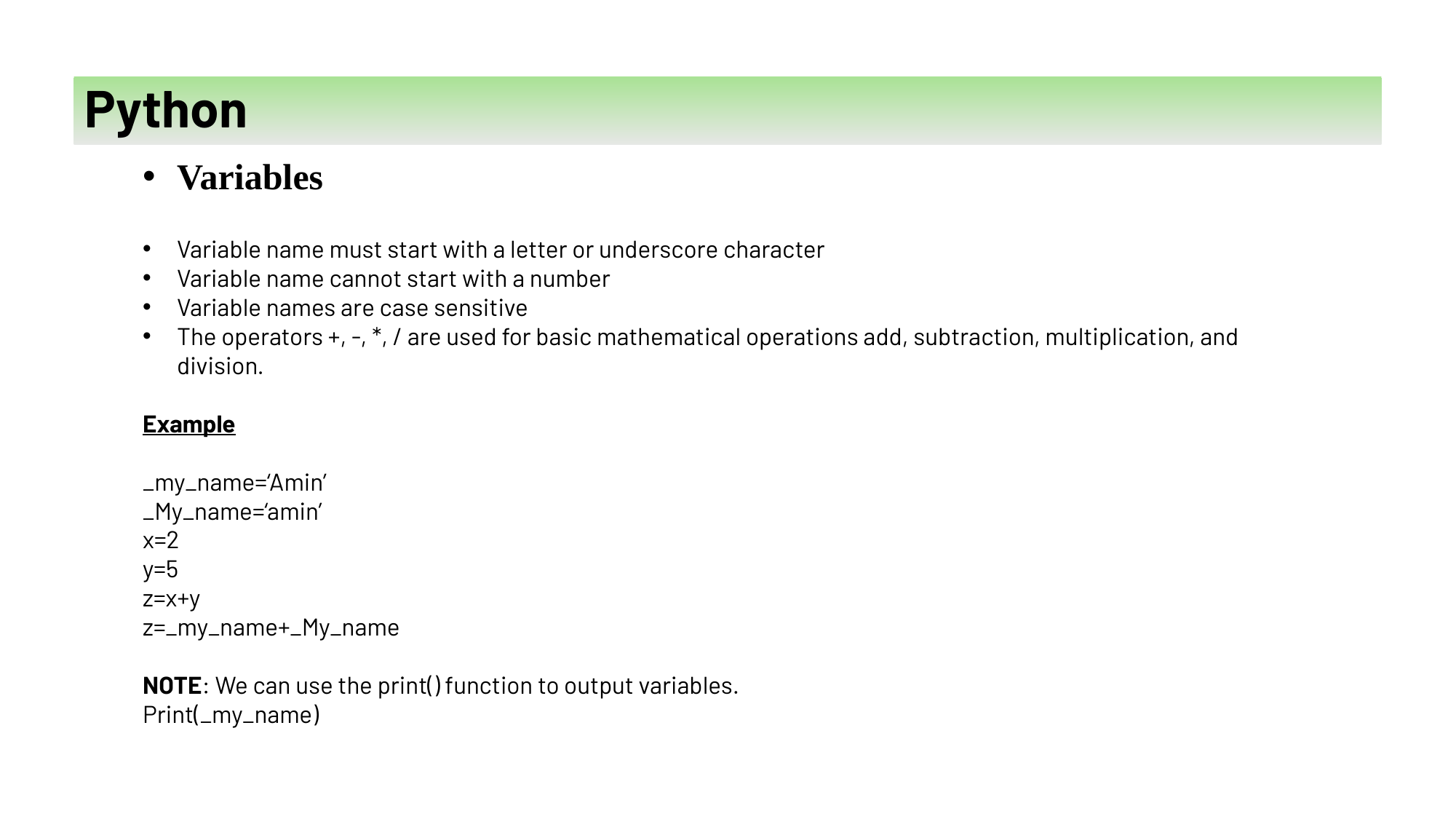

Python
Variables
Variable name must start with a letter or underscore character
Variable name cannot start with a number
Variable names are case sensitive
The operators +, -, *, / are used for basic mathematical operations add, subtraction, multiplication, and division.

Example

_my_name=‘Amin’
_My_name=‘amin’
x=2
y=5
z=x+y
z=_my_name+_My_name

NOTE: We can use the print() function to output variables.
Print(_my_name)